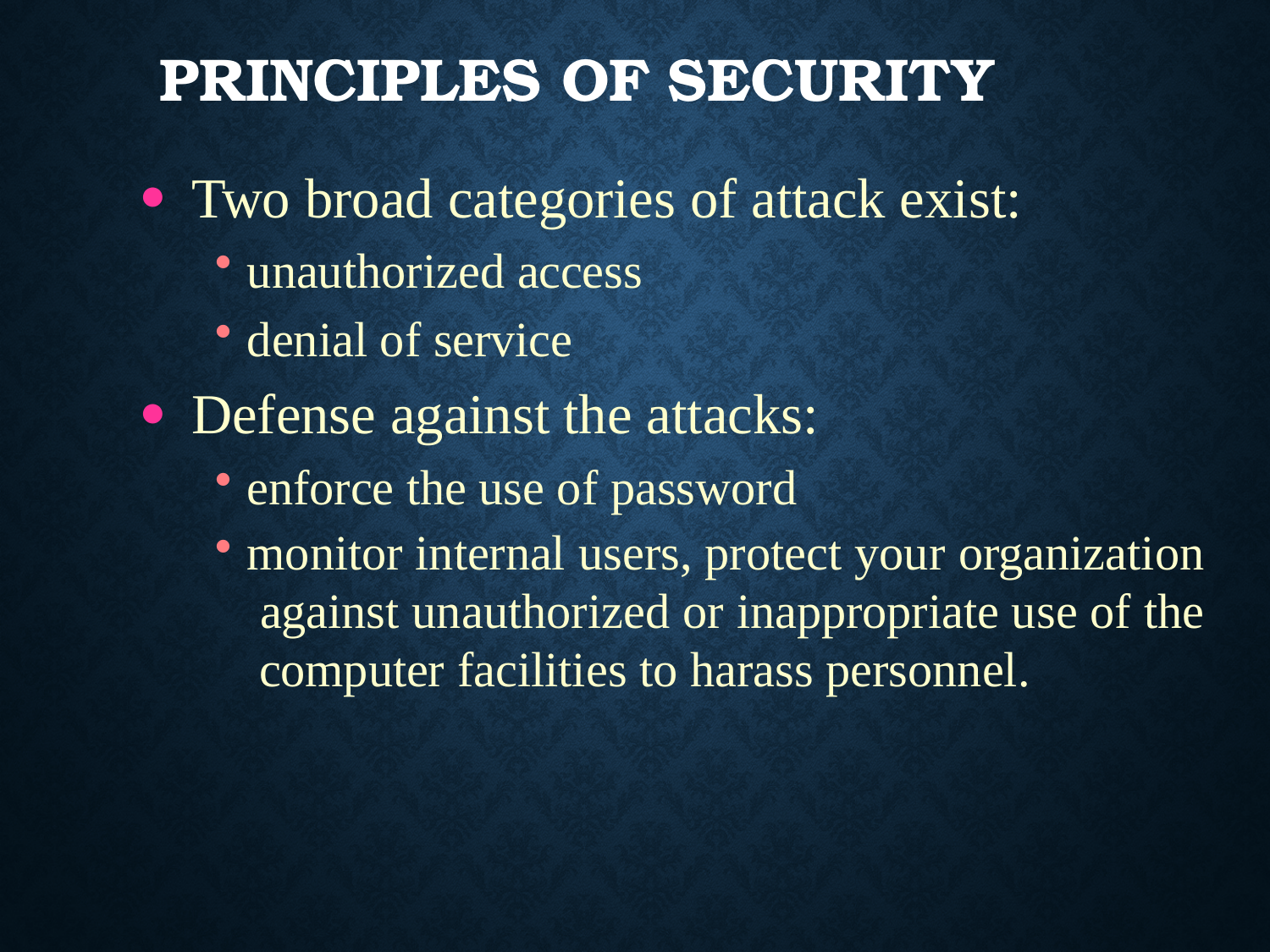

# Principles of	security
Two broad categories of attack exist:
unauthorized access
denial of service
Defense against the attacks:
enforce the use of password
monitor internal users, protect your organization  against unauthorized or inappropriate use of the  computer facilities to harass personnel.